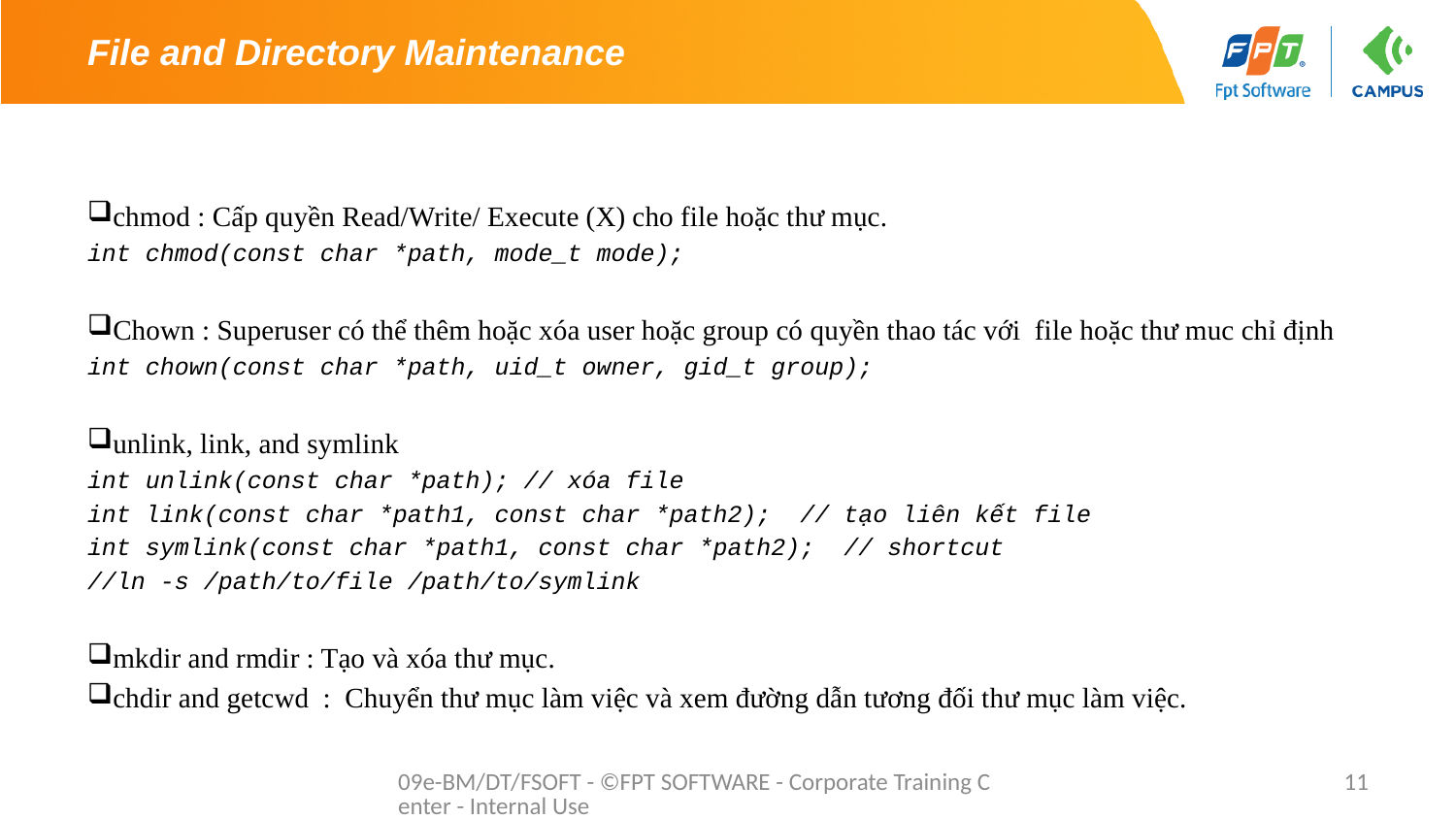

# File and Directory Maintenance
chmod : Cấp quyền Read/Write/ Execute (X) cho file hoặc thư mục.
int chmod(const char *path, mode_t mode);

Chown : Superuser có thể thêm hoặc xóa user hoặc group có quyền thao tác với  file hoặc thư muc chỉ định
int chown(const char *path, uid_t owner, gid_t group);

unlink, link, and symlink
int unlink(const char *path); // xóa file
int link(const char *path1, const char *path2);  // tạo liên kết file
int symlink(const char *path1, const char *path2);  // shortcut
//ln -s /path/to/file /path/to/symlink

mkdir and rmdir : Tạo và xóa thư mục.
chdir and getcwd  :  Chuyển thư mục làm việc và xem đường dẫn tương đối thư mục làm việc.
09e-BM/DT/FSOFT - ©FPT SOFTWARE - Corporate Training Center - Internal Use
11